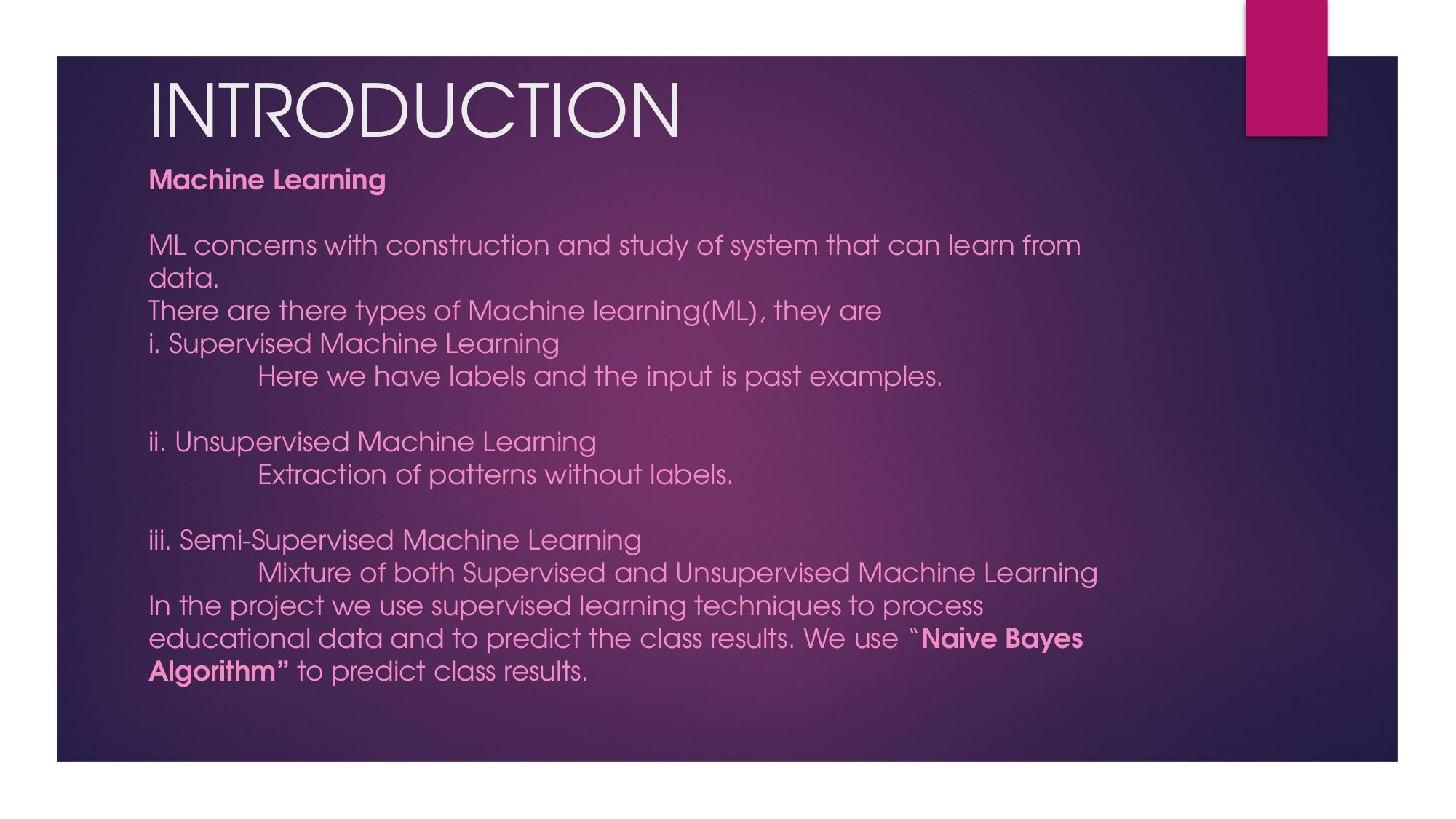

# INTRODUCTION
Machine Learning

ML concerns with construction and study of system that can learn from data.
There are there types of Machine learning(ML), they are
i. Supervised Machine Learning
	Here we have labels and the input is past examples.

ii. Unsupervised Machine Learning
	Extraction of patterns without labels.

iii. Semi-Supervised Machine Learning
	Mixture of both Supervised and Unsupervised Machine Learning
In the project we use supervised learning techniques to process educational data and to predict the class results. We use “Naive Bayes Algorithm” to predict class results.